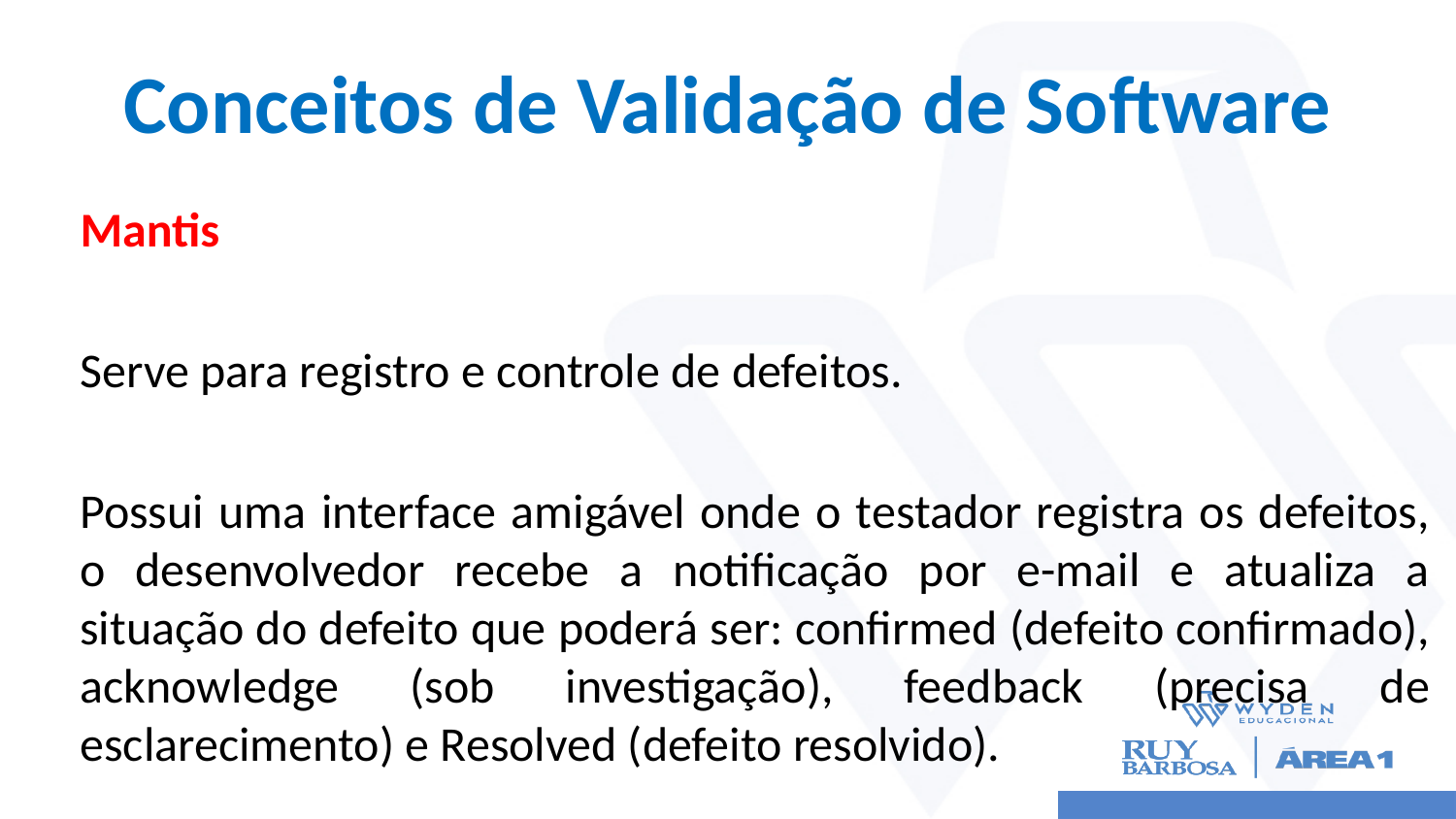

# Conceitos de Validação de Software
Mantis

Serve para registro e controle de defeitos.

Possui uma interface amigável onde o testador registra os defeitos, o desenvolvedor recebe a notificação por e-mail e atualiza a situação do defeito que poderá ser: confirmed (defeito confirmado), acknowledge (sob investigação), feedback (precisa de esclarecimento) e Resolved (defeito resolvido).